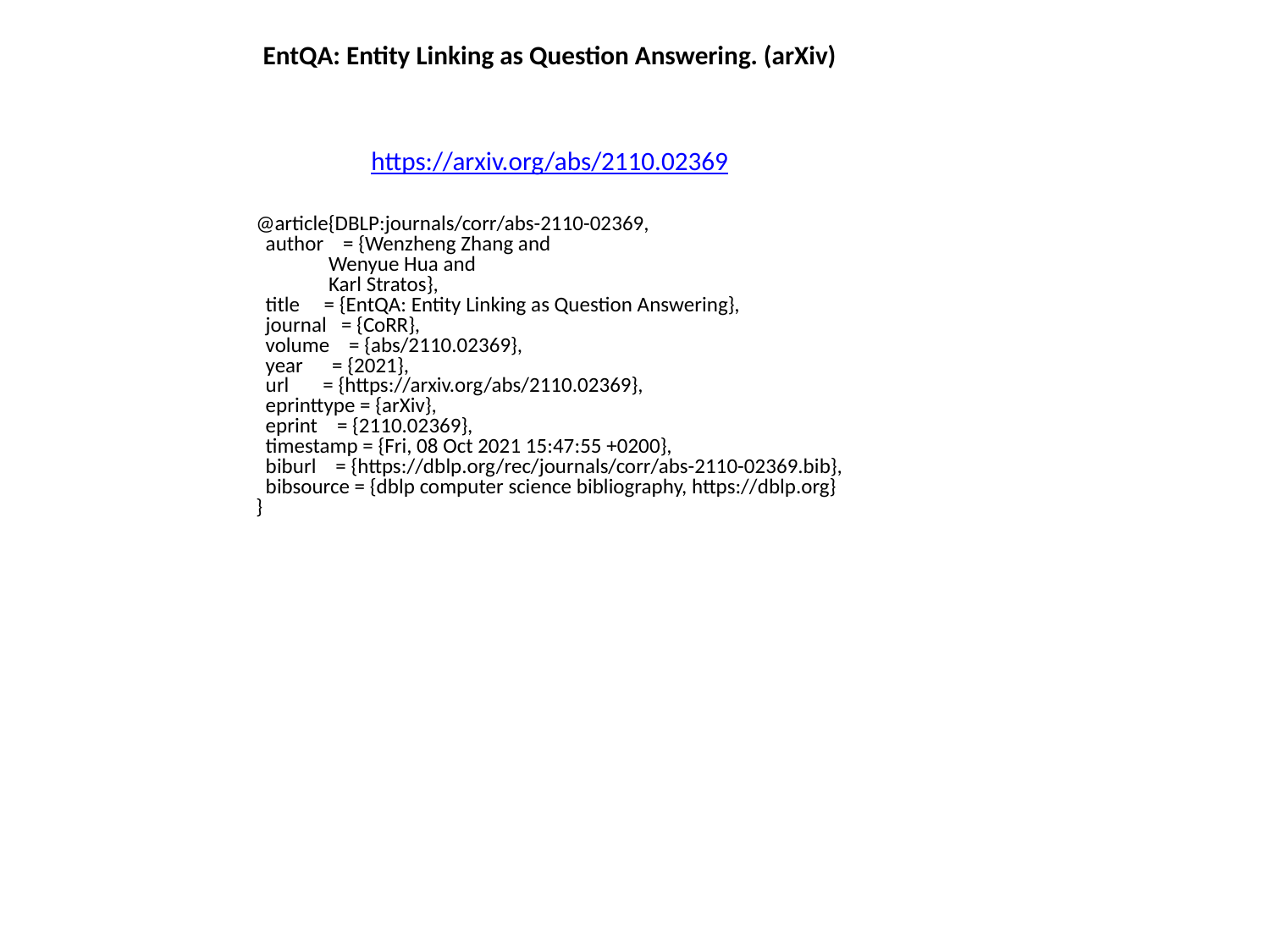

EntQA: Entity Linking as Question Answering. (arXiv)

https://arxiv.org/abs/2110.02369

@article{DBLP:journals/corr/abs-2110-02369,
  author    = {Wenzheng Zhang and
               Wenyue Hua and
               Karl Stratos},
  title     = {EntQA: Entity Linking as Question Answering},
  journal   = {CoRR},
  volume    = {abs/2110.02369},
  year      = {2021},
  url       = {https://arxiv.org/abs/2110.02369},
  eprinttype = {arXiv},
  eprint    = {2110.02369},
  timestamp = {Fri, 08 Oct 2021 15:47:55 +0200},
  biburl    = {https://dblp.org/rec/journals/corr/abs-2110-02369.bib},
  bibsource = {dblp computer science bibliography, https://dblp.org}
}